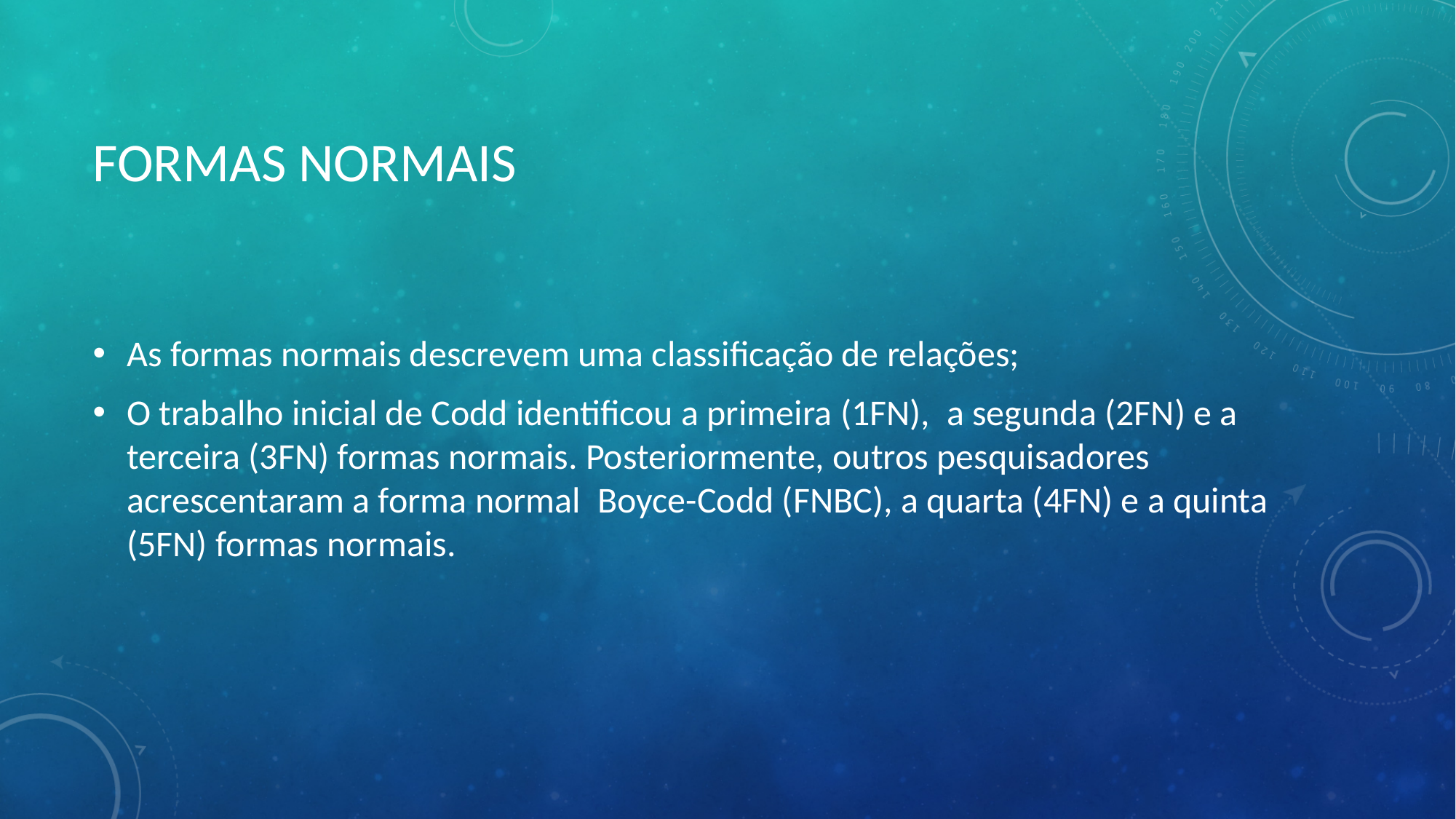

# Formas Normais
As formas normais descrevem uma classificação de relações;
O trabalho inicial de Codd identificou a primeira (1FN),  a segunda (2FN) e a terceira (3FN) formas normais. Posteriormente, outros pesquisadores acrescentaram a forma normal  Boyce-Codd (FNBC), a quarta (4FN) e a quinta (5FN) formas normais.